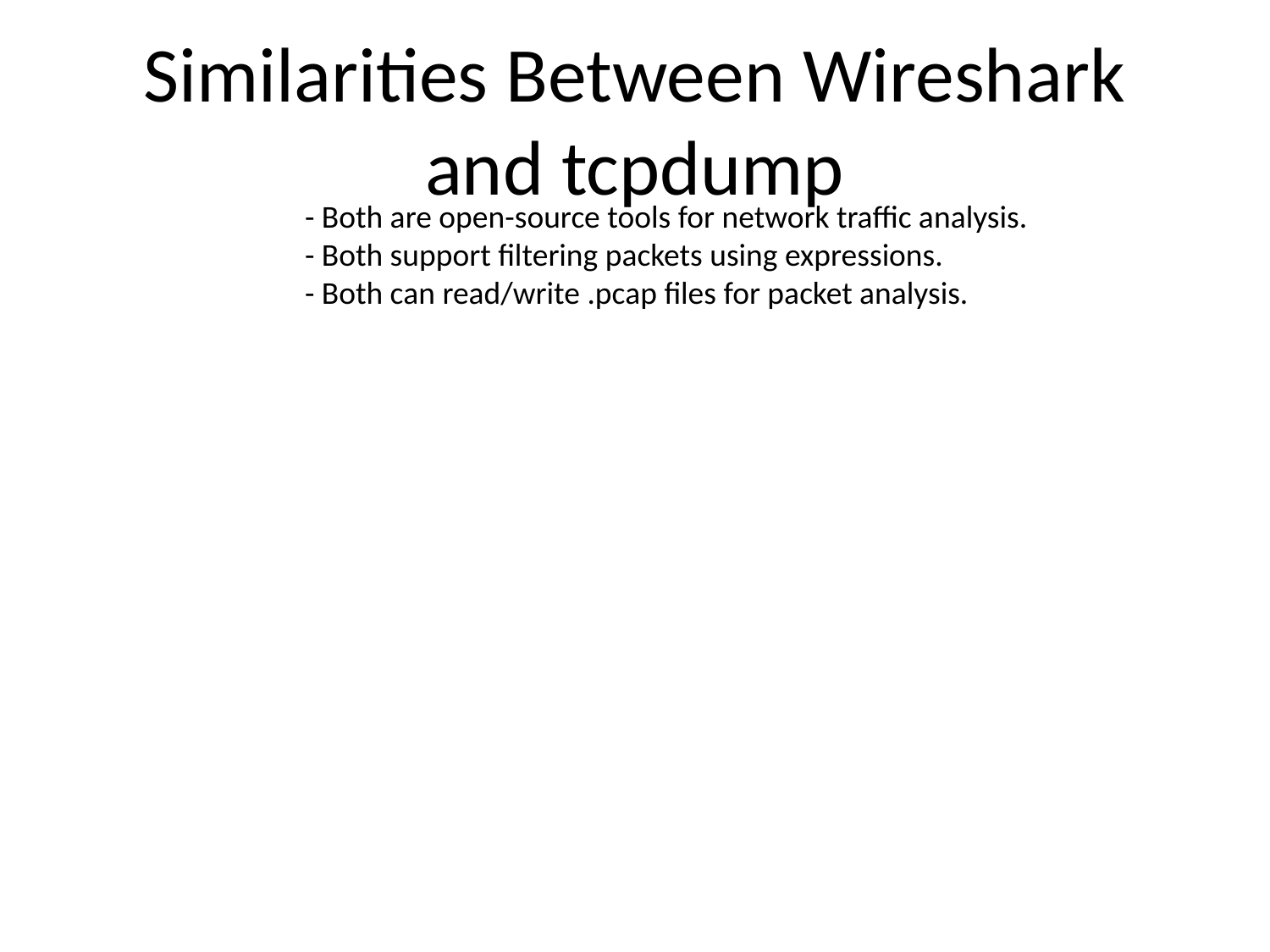

# Similarities Between Wireshark and tcpdump
- Both are open-source tools for network traffic analysis.
- Both support filtering packets using expressions.
- Both can read/write .pcap files for packet analysis.